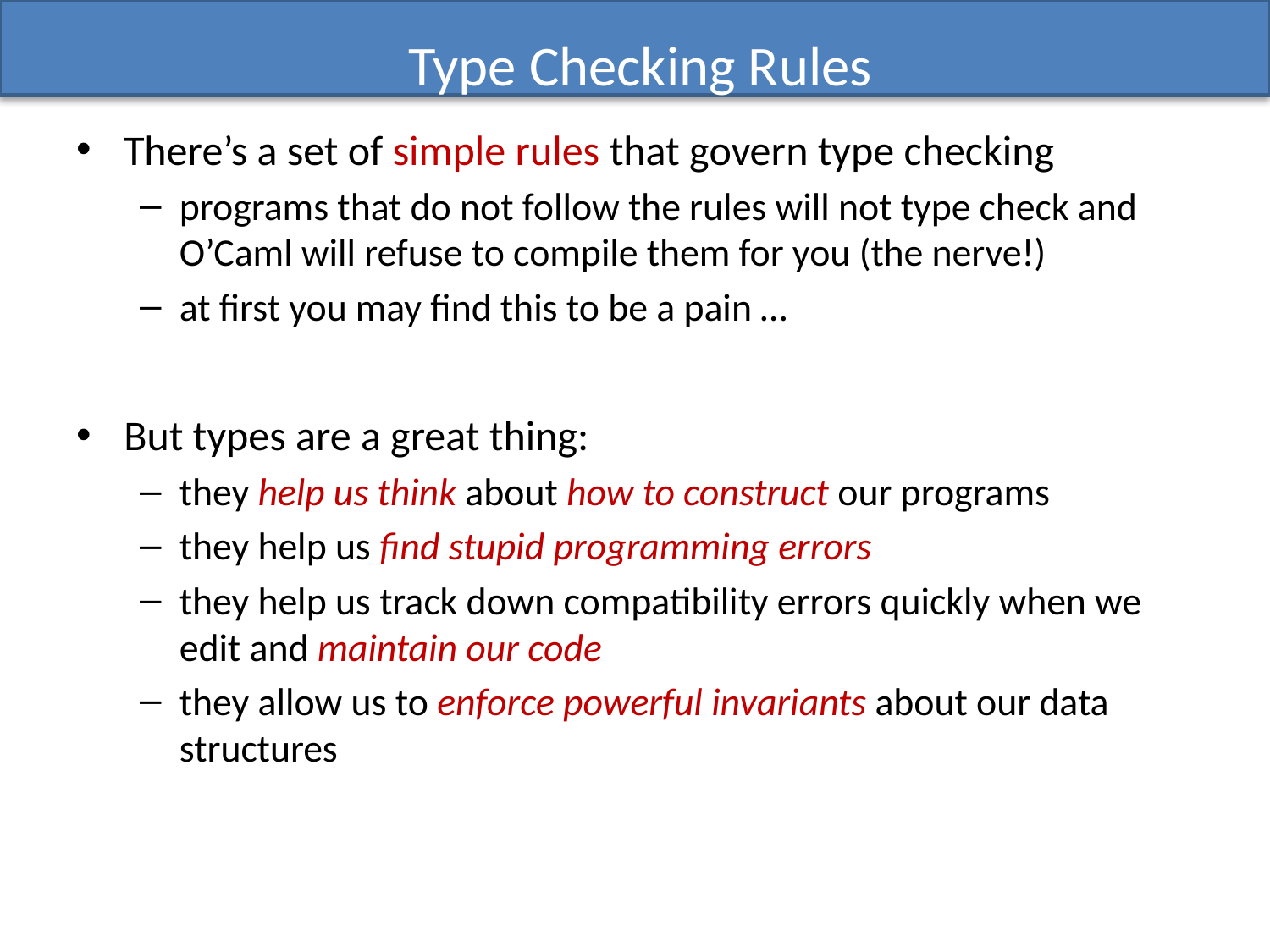

# Type Checking Rules
There’s a set of simple rules that govern type checking
programs that do not follow the rules will not type check and O’Caml will refuse to compile them for you (the nerve!)
at first you may find this to be a pain …

But types are a great thing:
they help us think about how to construct our programs
they help us find stupid programming errors
they help us track down compatibility errors quickly when we edit and maintain our code
they allow us to enforce powerful invariants about our data structures